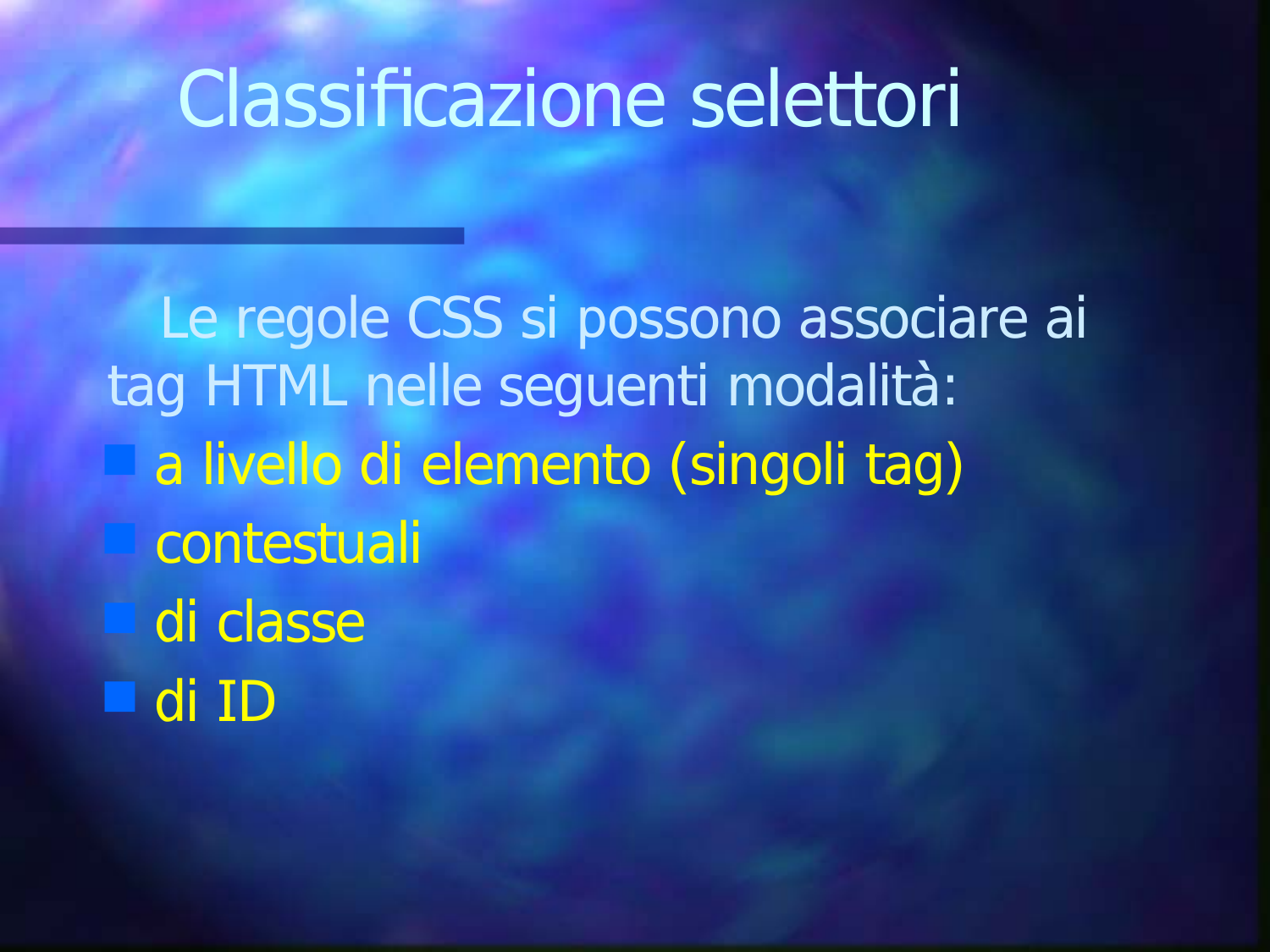

# Classificazione selettori
   Le regole CSS si possono associare ai tag HTML nelle seguenti modalità:
a livello di elemento (singoli tag)
contestuali
di classe
di ID